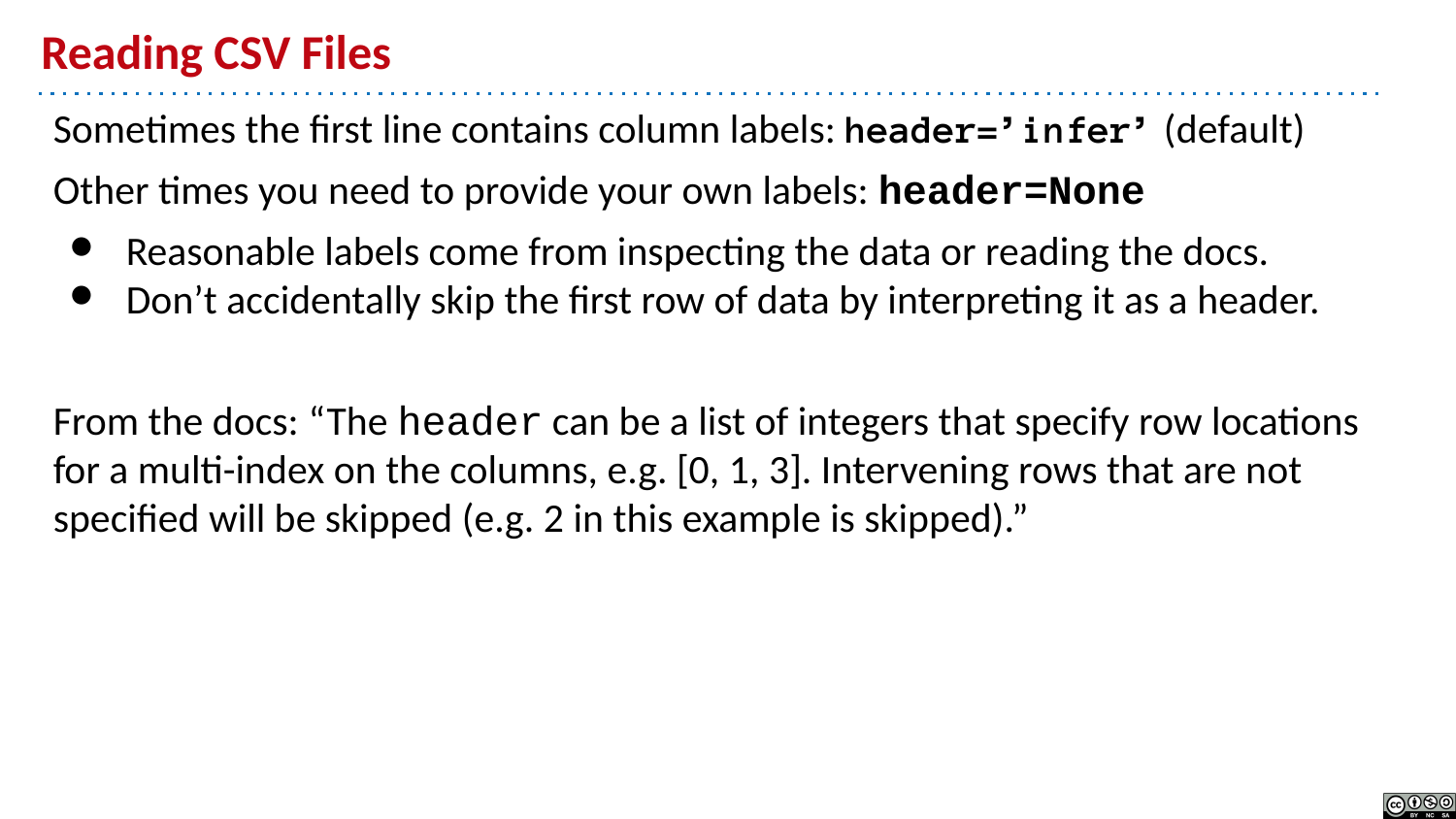

# Reading CSV Files
Sometimes the first line contains column labels: header=’infer’ (default)
Other times you need to provide your own labels: header=None
Reasonable labels come from inspecting the data or reading the docs.
Don’t accidentally skip the first row of data by interpreting it as a header.

From the docs: “The header can be a list of integers that specify row locations for a multi-index on the columns, e.g. [0, 1, 3]. Intervening rows that are not specified will be skipped (e.g. 2 in this example is skipped).”